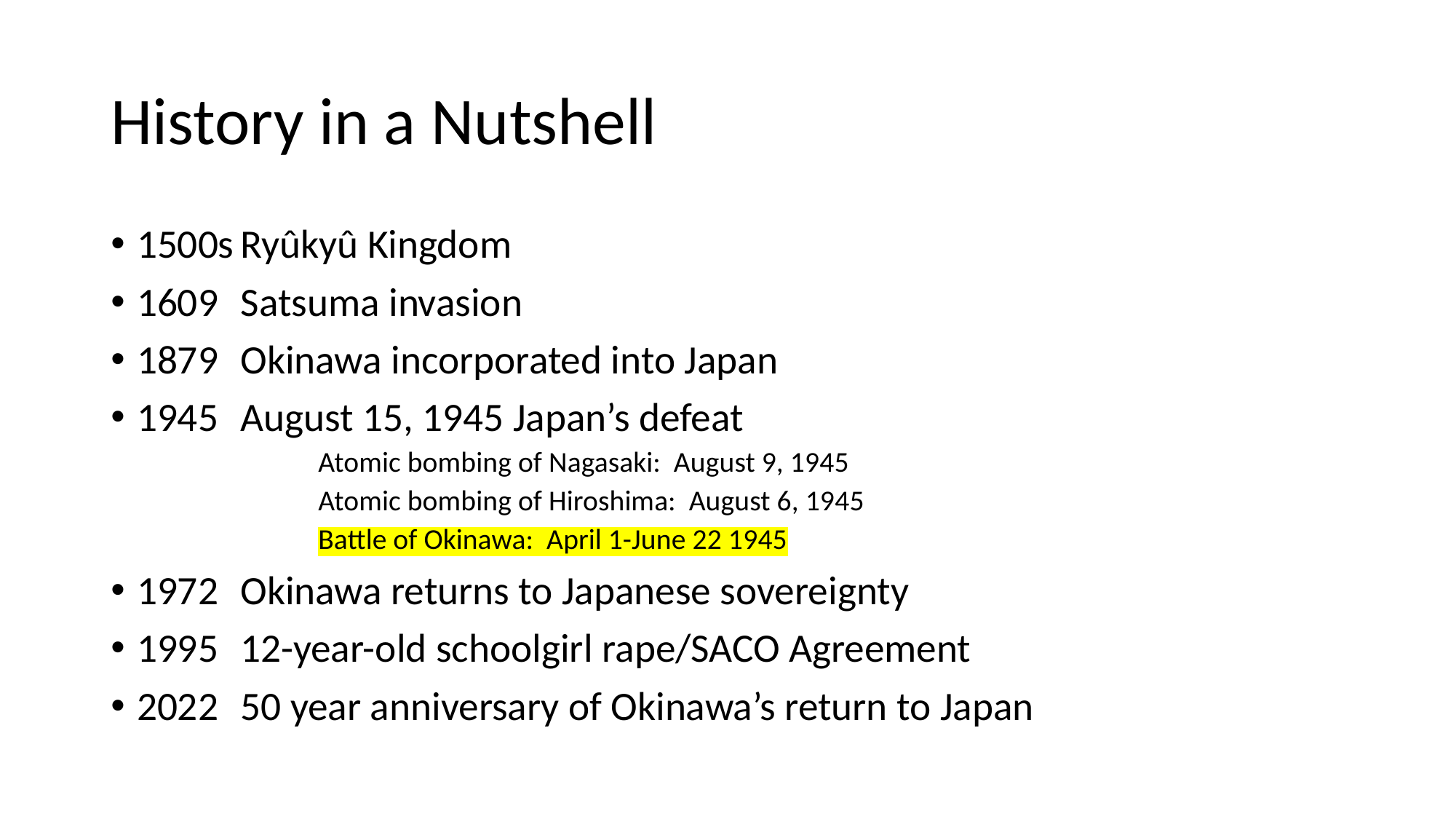

# History in a Nutshell
1500s	Ryûkyû Kingdom
1609	Satsuma invasion
1879	Okinawa incorporated into Japan
1945 	August 15, 1945 Japan’s defeat
	Atomic bombing of Nagasaki:  August 9, 1945
	Atomic bombing of Hiroshima:  August 6, 1945
	Battle of Okinawa:  April 1-June 22 1945
1972	Okinawa returns to Japanese sovereignty
1995  	12-year-old schoolgirl rape/SACO Agreement
2022	50 year anniversary of Okinawa’s return to Japan